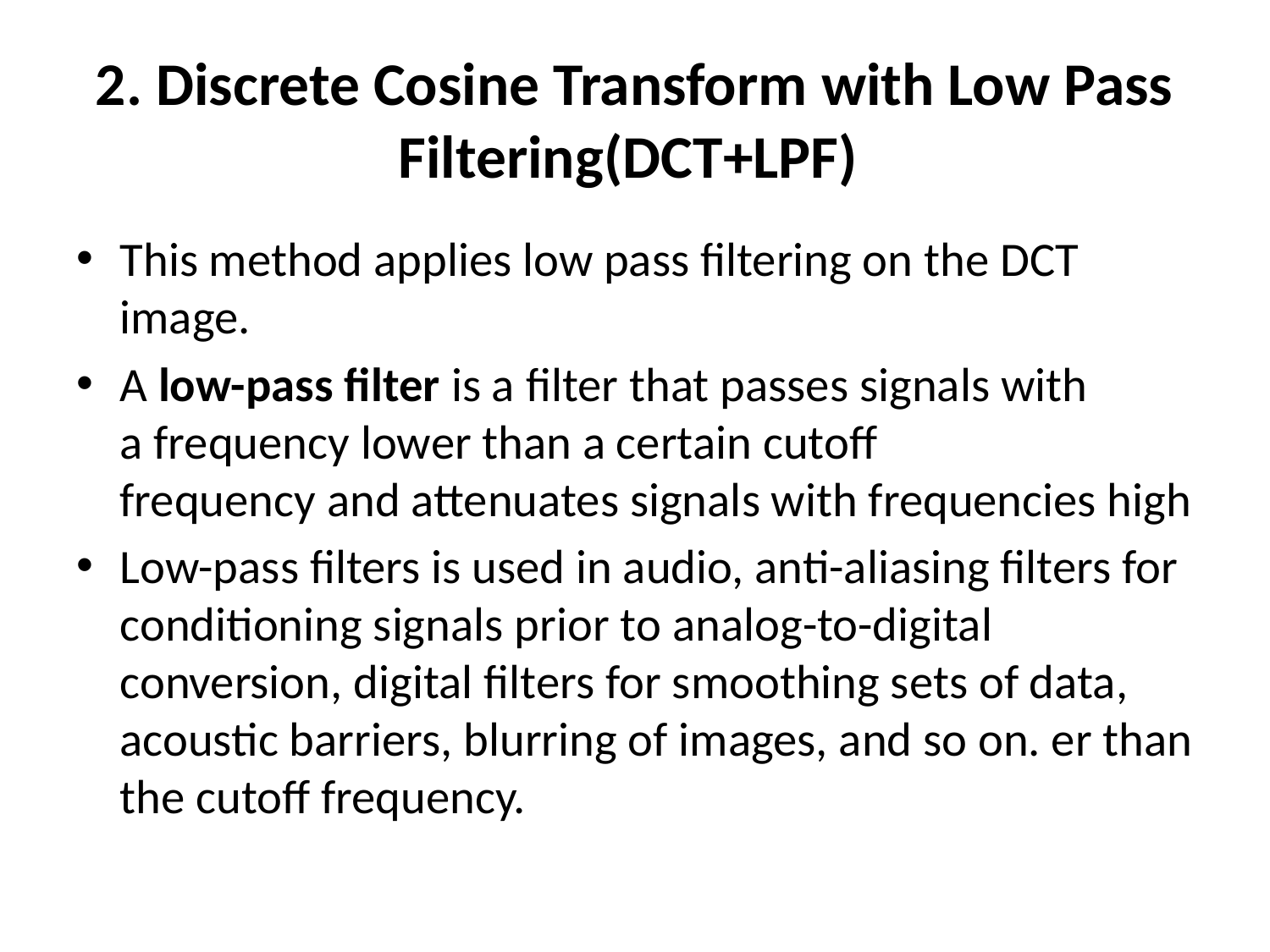

# 2. Discrete Cosine Transform with Low Pass Filtering(DCT+LPF)
This method applies low pass filtering on the DCT image.
A low-pass filter is a filter that passes signals with a frequency lower than a certain cutoff frequency and attenuates signals with frequencies high
Low-pass filters is used in audio, anti-aliasing filters for conditioning signals prior to analog-to-digital conversion, digital filters for smoothing sets of data, acoustic barriers, blurring of images, and so on. er than the cutoff frequency.